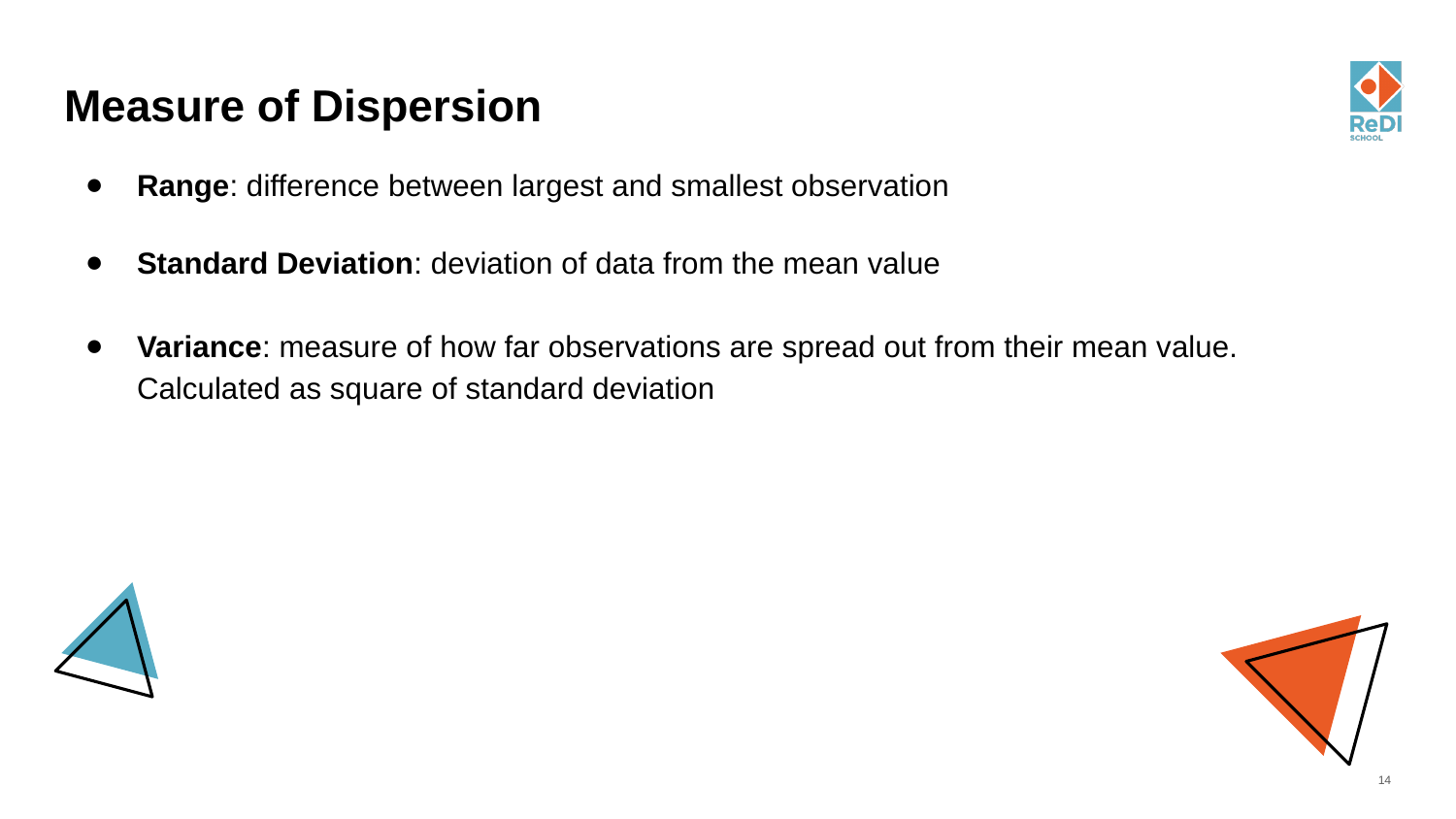

# Measure of Dispersion
Range: difference between largest and smallest observation
Standard Deviation: deviation of data from the mean value
Variance: measure of how far observations are spread out from their mean value.
Calculated as square of standard deviation

14